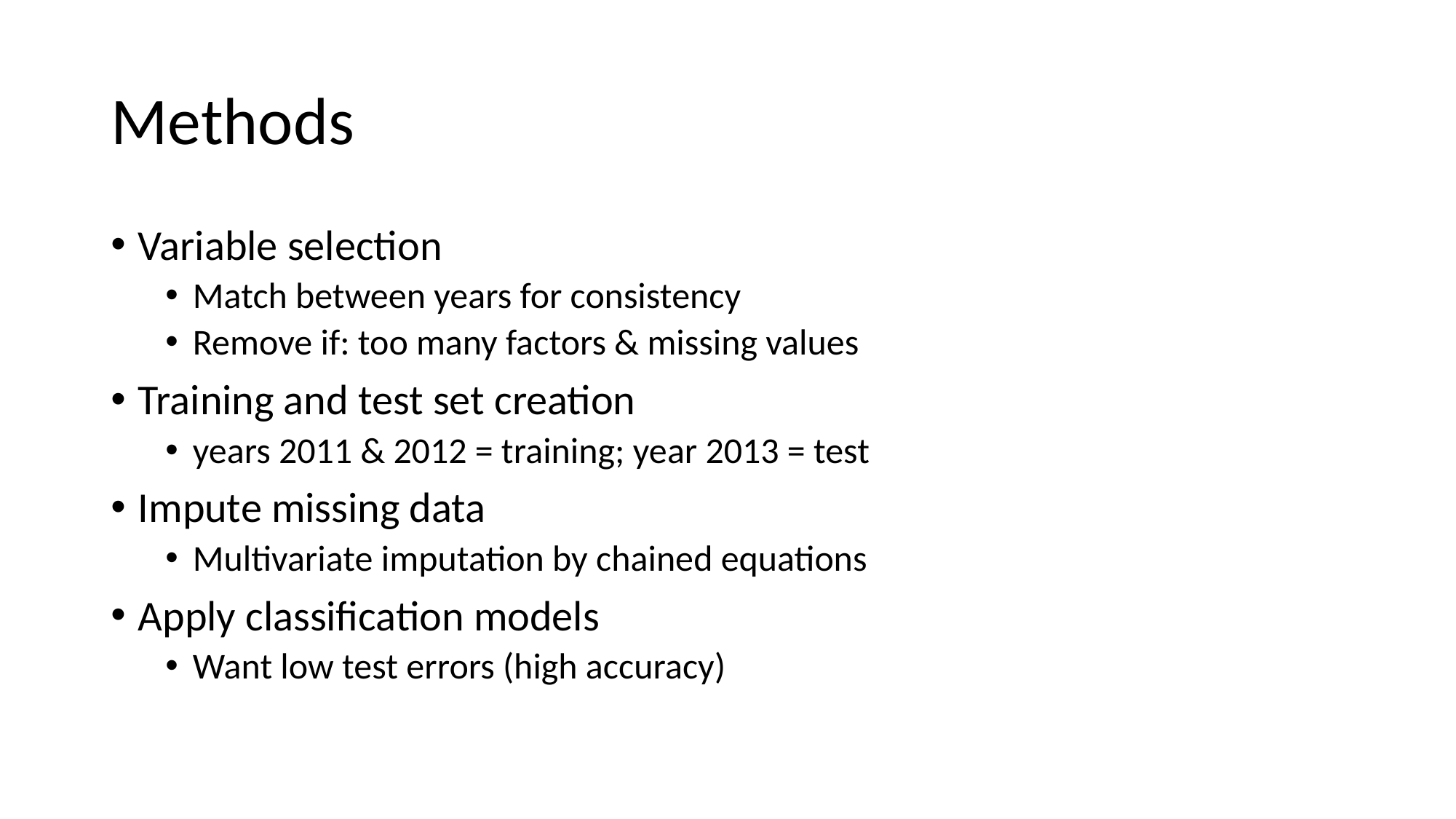

# Methods
Variable selection
Match between years for consistency
Remove if: too many factors & missing values
Training and test set creation
years 2011 & 2012 = training; year 2013 = test
Impute missing data
Multivariate imputation by chained equations
Apply classification models
Want low test errors (high accuracy)